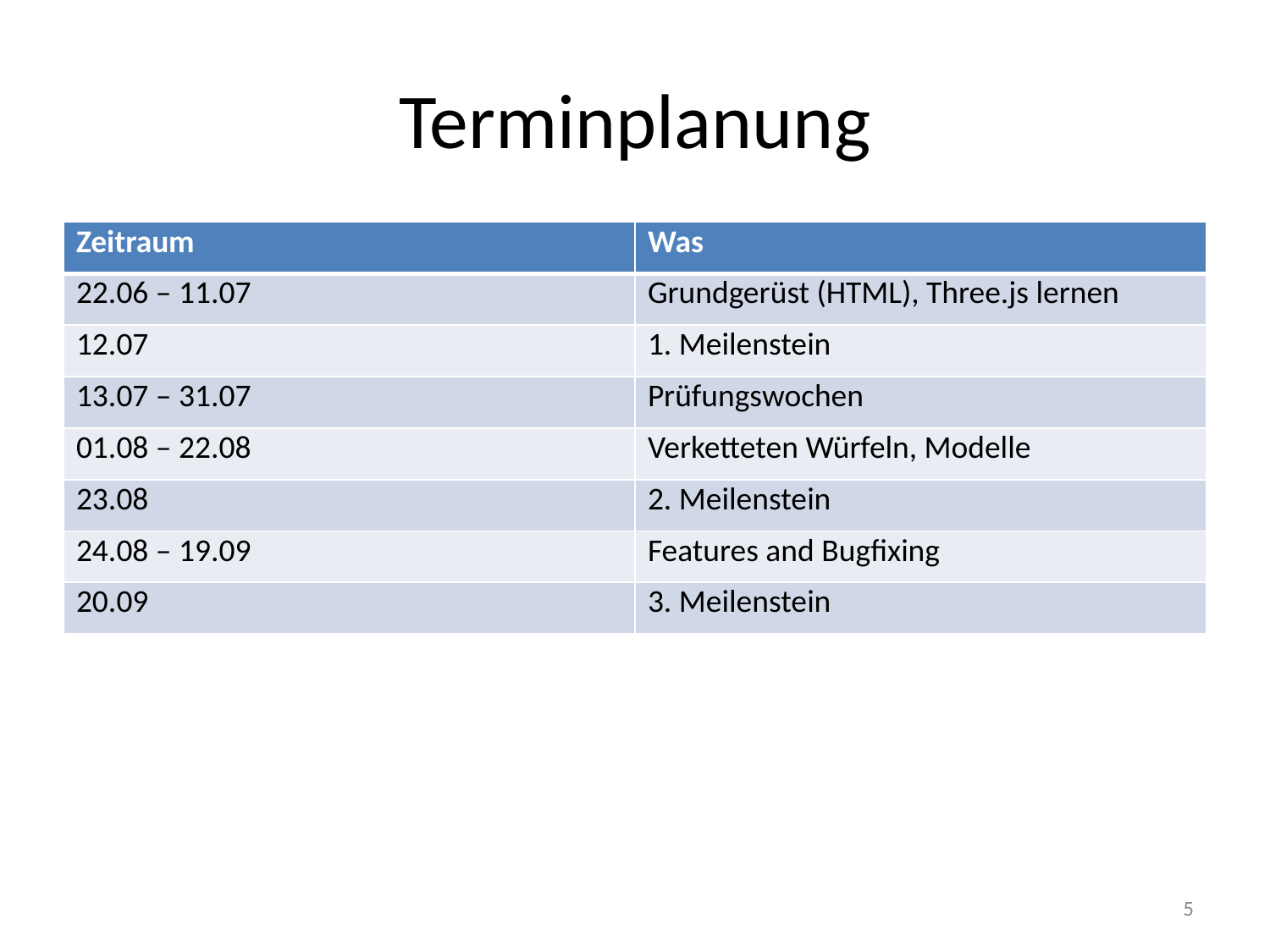

# Terminplanung
| Zeitraum | Was |
| --- | --- |
| 22.06 – 11.07 | Grundgerüst (HTML), Three.js lernen |
| 12.07 | 1. Meilenstein |
| 13.07 – 31.07 | Prüfungswochen |
| 01.08 – 22.08 | Verketteten Würfeln, Modelle |
| 23.08 | 2. Meilenstein |
| 24.08 – 19.09 | Features and Bugfixing |
| 20.09 | 3. Meilenstein |

5